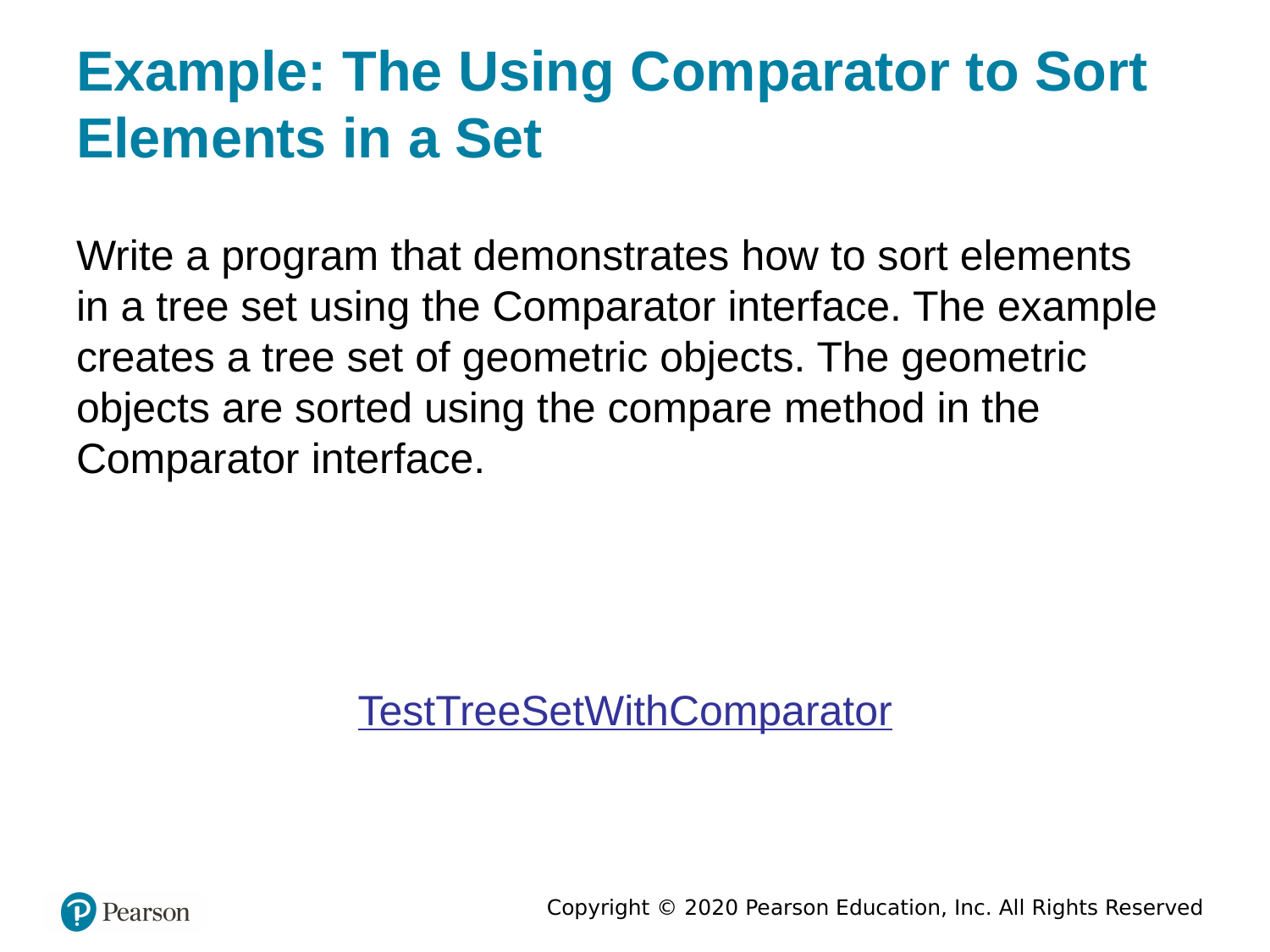

# Example: The Using Comparator to Sort Elements in a Set
Write a program that demonstrates how to sort elements in a tree set using the Comparator interface. The example creates a tree set of geometric objects. The geometric objects are sorted using the compare method in the Comparator interface.
TestTreeSetWithComparator